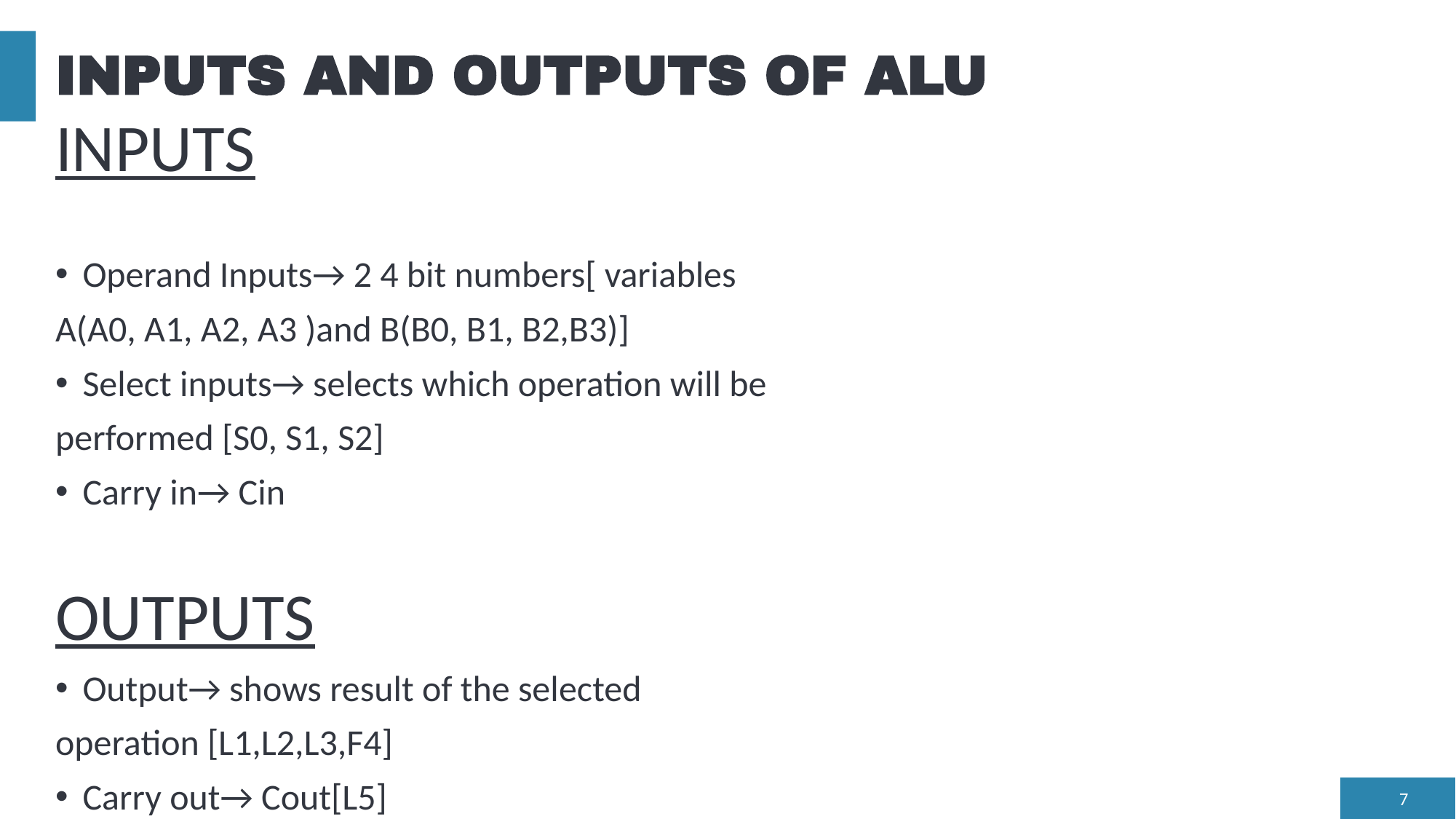

# INPUTS AND OUTPUTS OF ALU
INPUTS

Operand Inputs→ 2 4 bit numbers[ variables
A(A0, A1, A2, A3 )and B(B0, B1, B2,B3)]
Select inputs→ selects which operation will be
performed [S0, S1, S2]
Carry in→ Cin

OUTPUTS
Output→ shows result of the selected
operation [L1,L2,L3,F4]
Carry out→ Cout[L5]
7